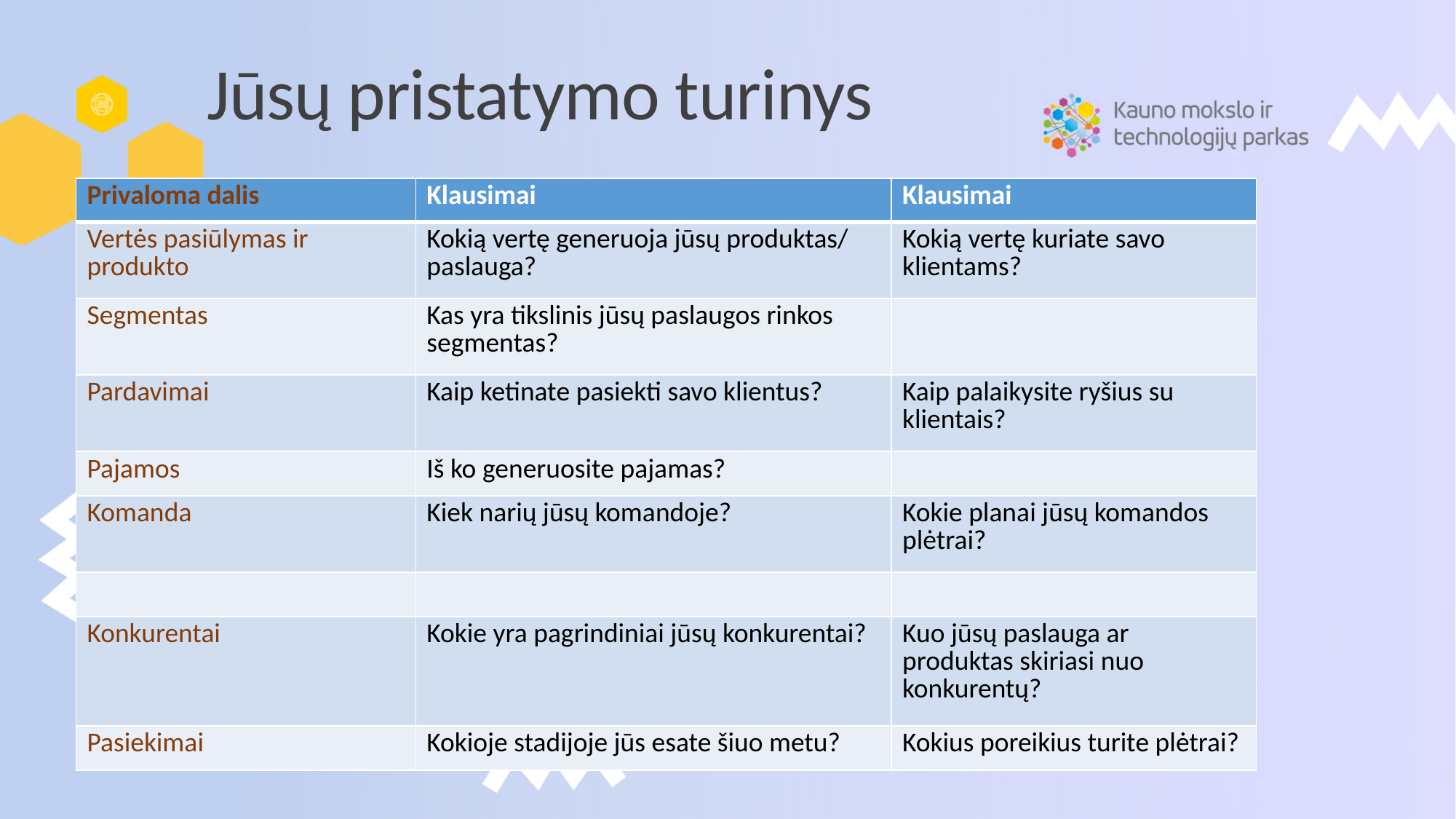

Jūsų pristatymo turinys

| Privaloma dalis | Klausimai | Klausimai |
| --- | --- | --- |
| Vertės pasiūlymas ir produkto | Kokią vertę generuoja jūsų produktas/ paslauga? | Kokią vertę kuriate savo klientams? |
| Segmentas | Kas yra tikslinis jūsų paslaugos rinkos segmentas? |  |
| Pardavimai | Kaip ketinate pasiekti savo klientus? | Kaip palaikysite ryšius su klientais? |
| Pajamos | Iš ko generuosite pajamas? |  |
| Komanda | Kiek narių jūsų komandoje? | Kokie planai jūsų komandos plėtrai? |
|  |  |  |
| Konkurentai | Kokie yra pagrindiniai jūsų konkurentai? | Kuo jūsų paslauga ar produktas skiriasi nuo konkurentų? |
| Pasiekimai | Kokioje stadijoje jūs esate šiuo metu? | Kokius poreikius turite plėtrai? |

Šaltinis: kaunasin.lt